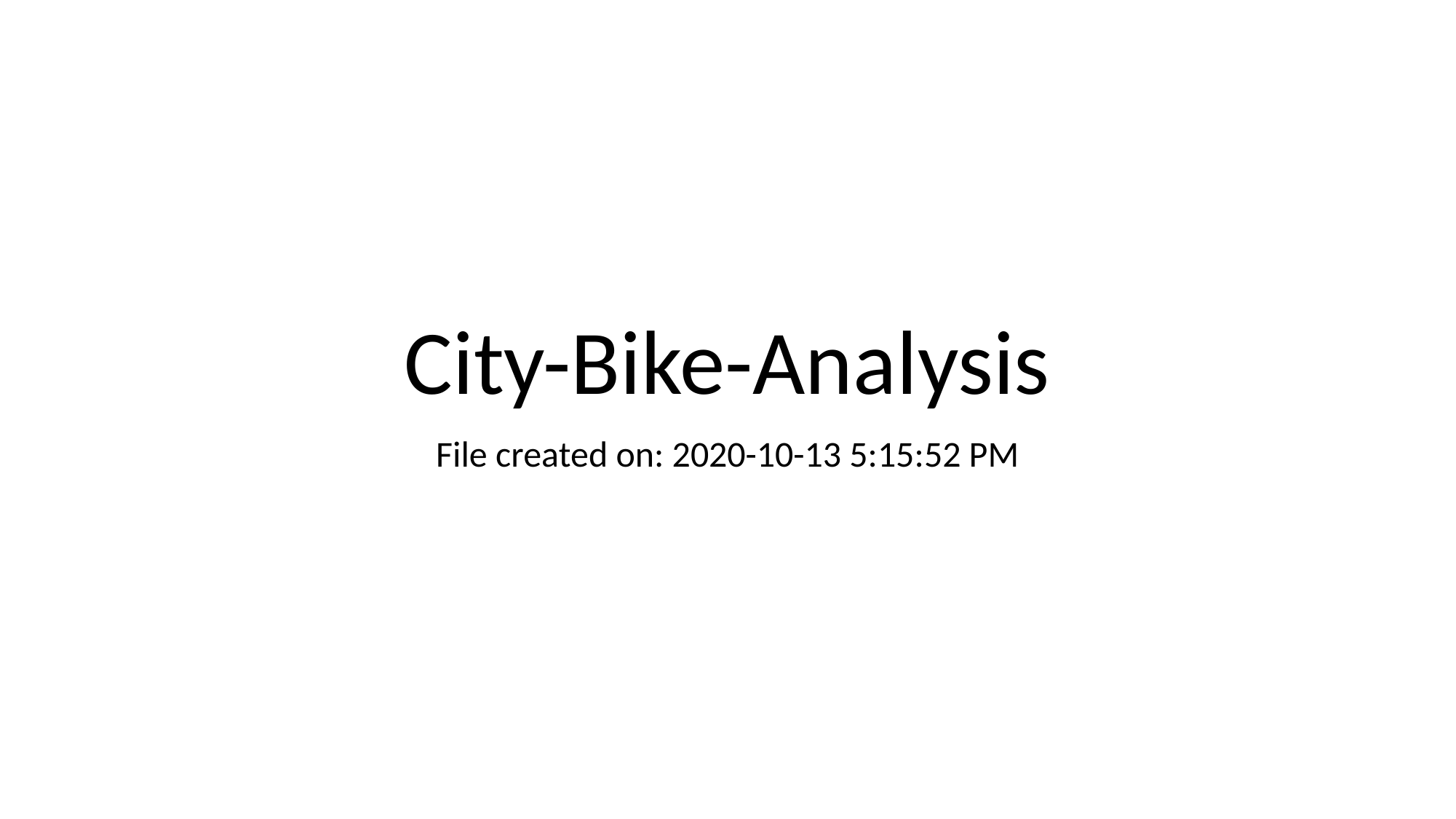

# City-Bike-Analysis
File created on: 2020-10-13 5:15:52 PM